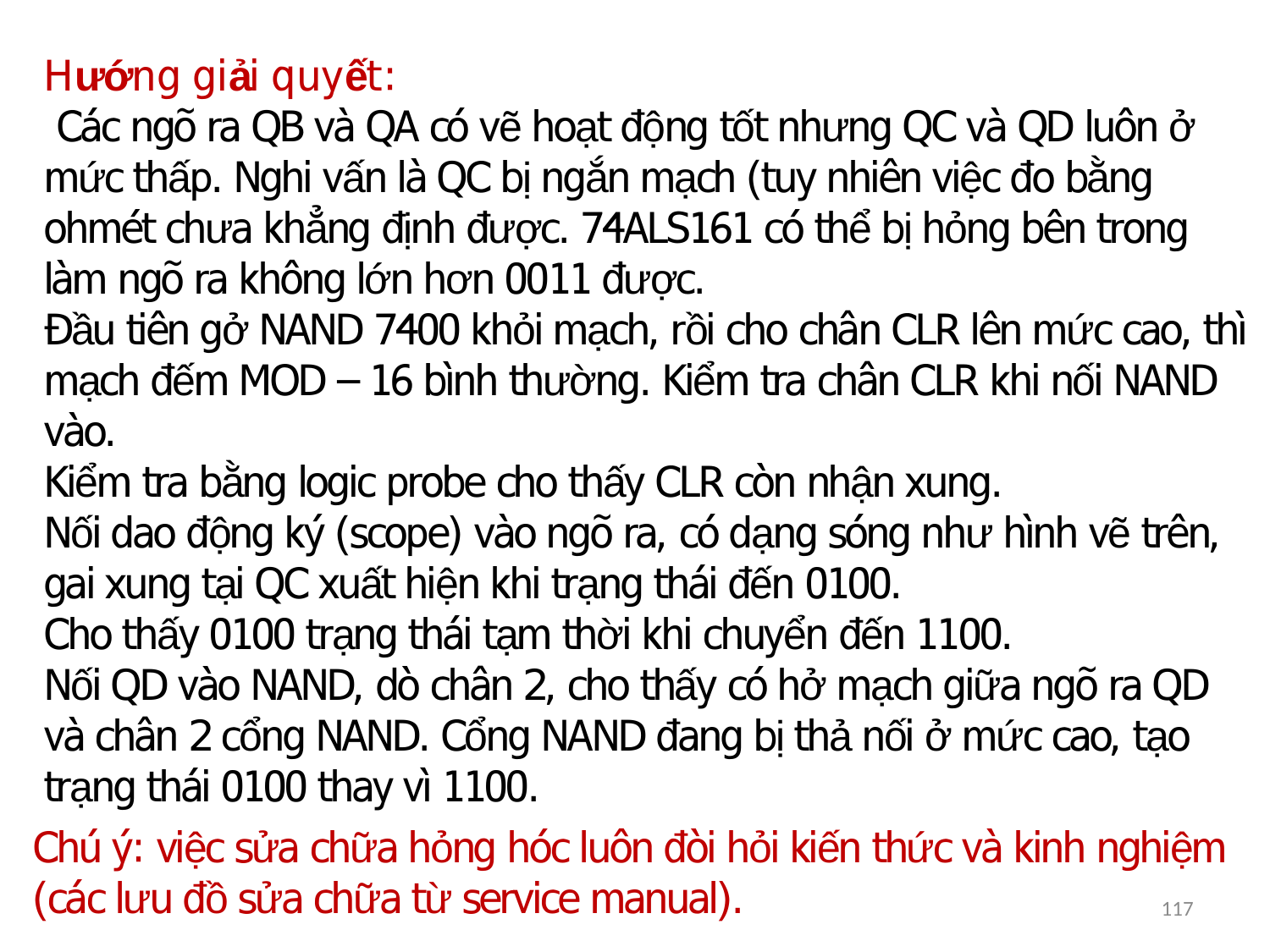

Hướng giải quyết:
 Các ngõ ra QB và QA có vẽ hoạt động tốt nhưng QC và QD luôn ở mức thấp. Nghi vấn là QC bị ngắn mạch (tuy nhiên việc đo bằng ohmét chưa khẳng định được. 74ALS161 có thể bị hỏng bên trong làm ngõ ra không lớn hơn 0011 được.
Đầu tiên gở NAND 7400 khỏi mạch, rồi cho chân CLR lên mức cao, thì mạch đếm MOD – 16 bình thường. Kiểm tra chân CLR khi nối NAND vào.
Kiểm tra bằng logic probe cho thấy CLR còn nhận xung.
Nối dao động ký (scope) vào ngõ ra, có dạng sóng như hình vẽ trên, gai xung tại QC xuất hiện khi trạng thái đến 0100.
Cho thấy 0100 trạng thái tạm thời khi chuyển đến 1100.
Nối QD vào NAND, dò chân 2, cho thấy có hở mạch giữa ngõ ra QD và chân 2 cổng NAND. Cổng NAND đang bị thả nối ở mức cao, tạo trạng thái 0100 thay vì 1100.
Chú ý: việc sửa chữa hỏng hóc luôn đòi hỏi kiến thức và kinh nghiệm (các lưu đồ sửa chữa từ service manual).
117